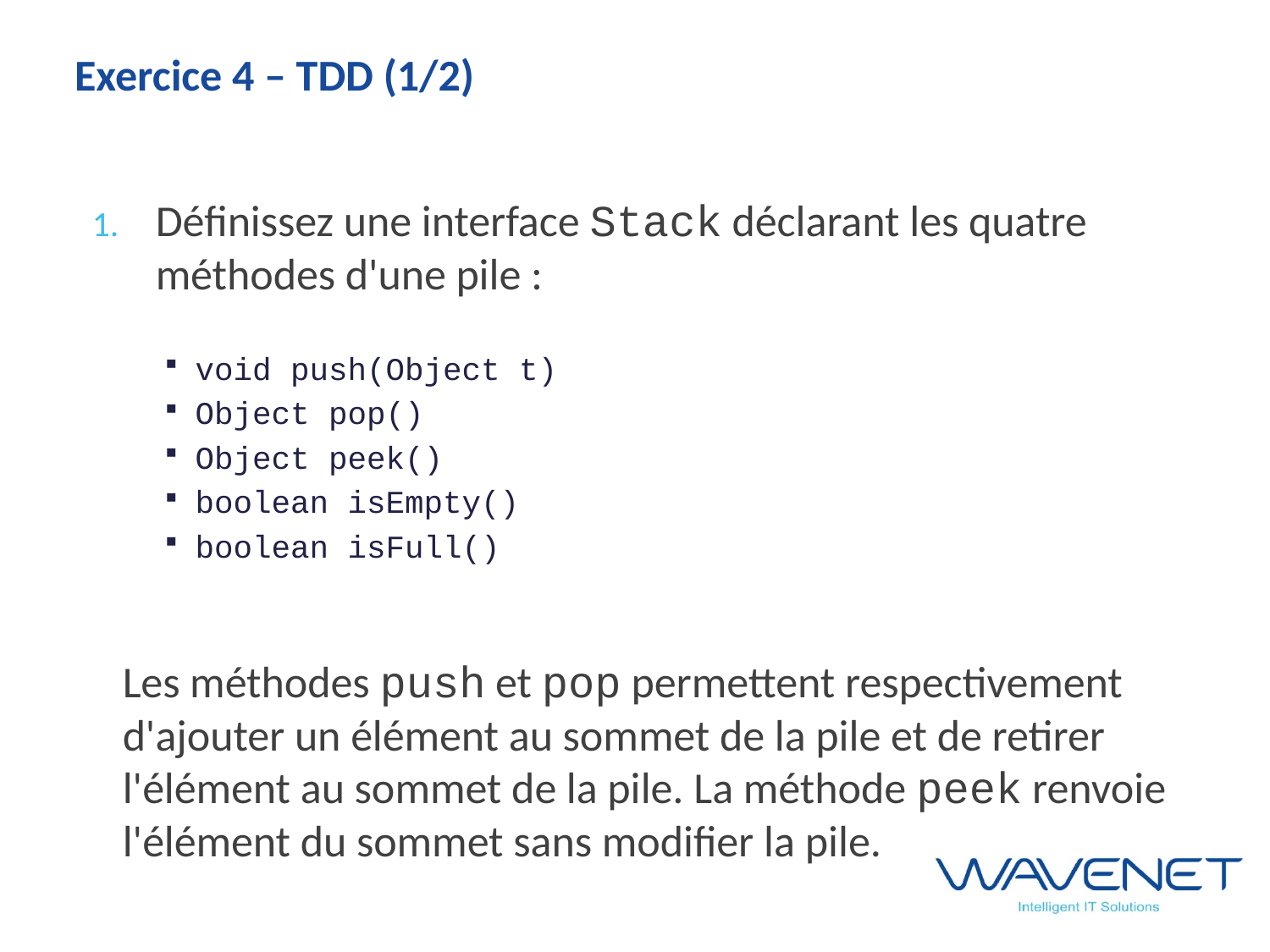

# Exercice 4 – TDD (1/2)
Définissez une interface Stack déclarant les quatre méthodes d'une pile :

void push(Object t)
Object pop()
Object peek()
boolean isEmpty()
boolean isFull()

	Les méthodes push et pop permettent respectivement d'ajouter un élément au sommet de la pile et de retirer l'élément au sommet de la pile. La méthode peek renvoie l'élément du sommet sans modifier la pile.